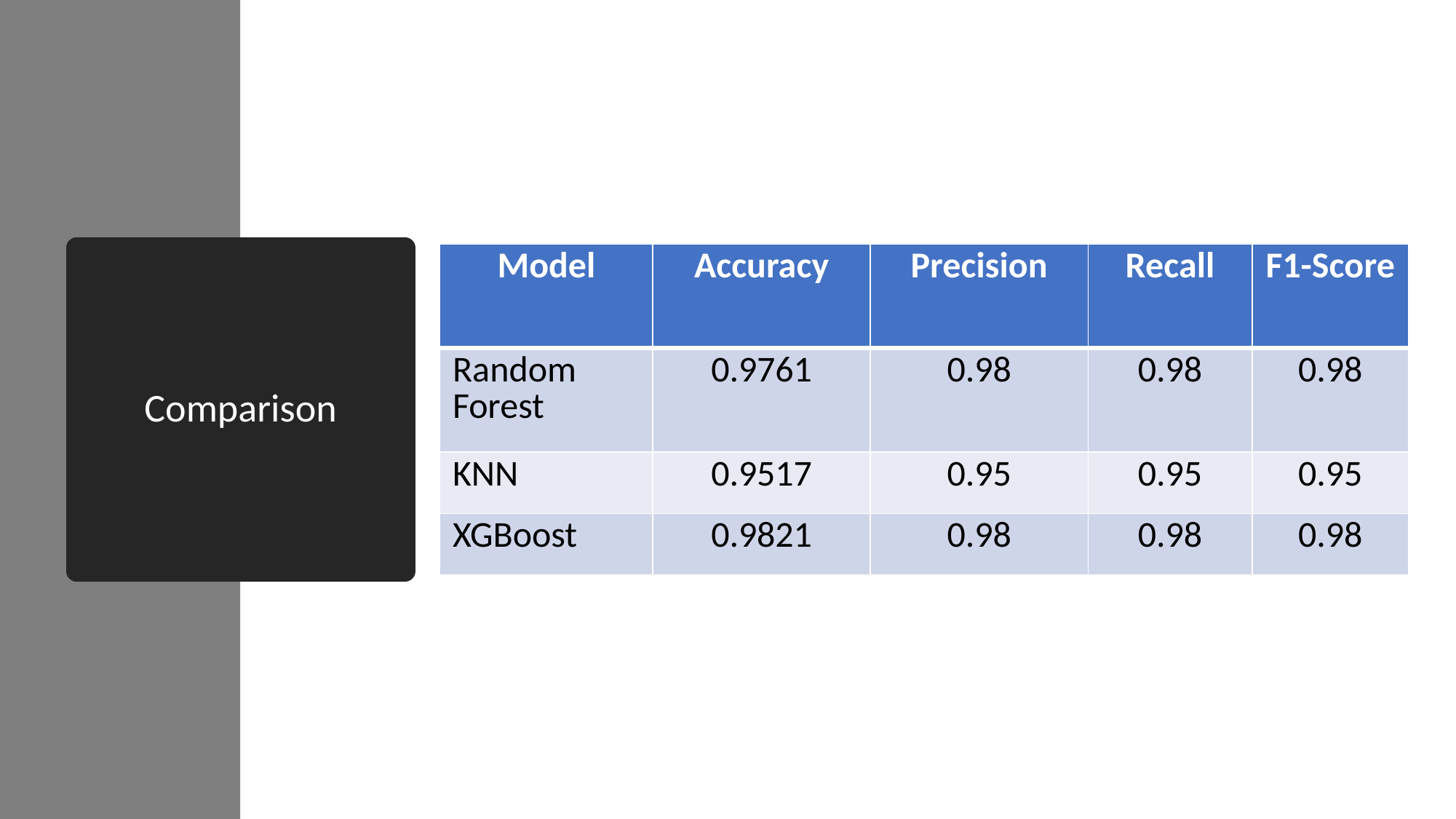

| Model | Accuracy | Precision | Recall | F1-Score |
| --- | --- | --- | --- | --- |
| Random Forest | 0.9761 | 0.98 | 0.98 | 0.98 |
| KNN | 0.9517 | 0.95 | 0.95 | 0.95 |
| XGBoost | 0.9821 | 0.98 | 0.98 | 0.98 |
# Comparison